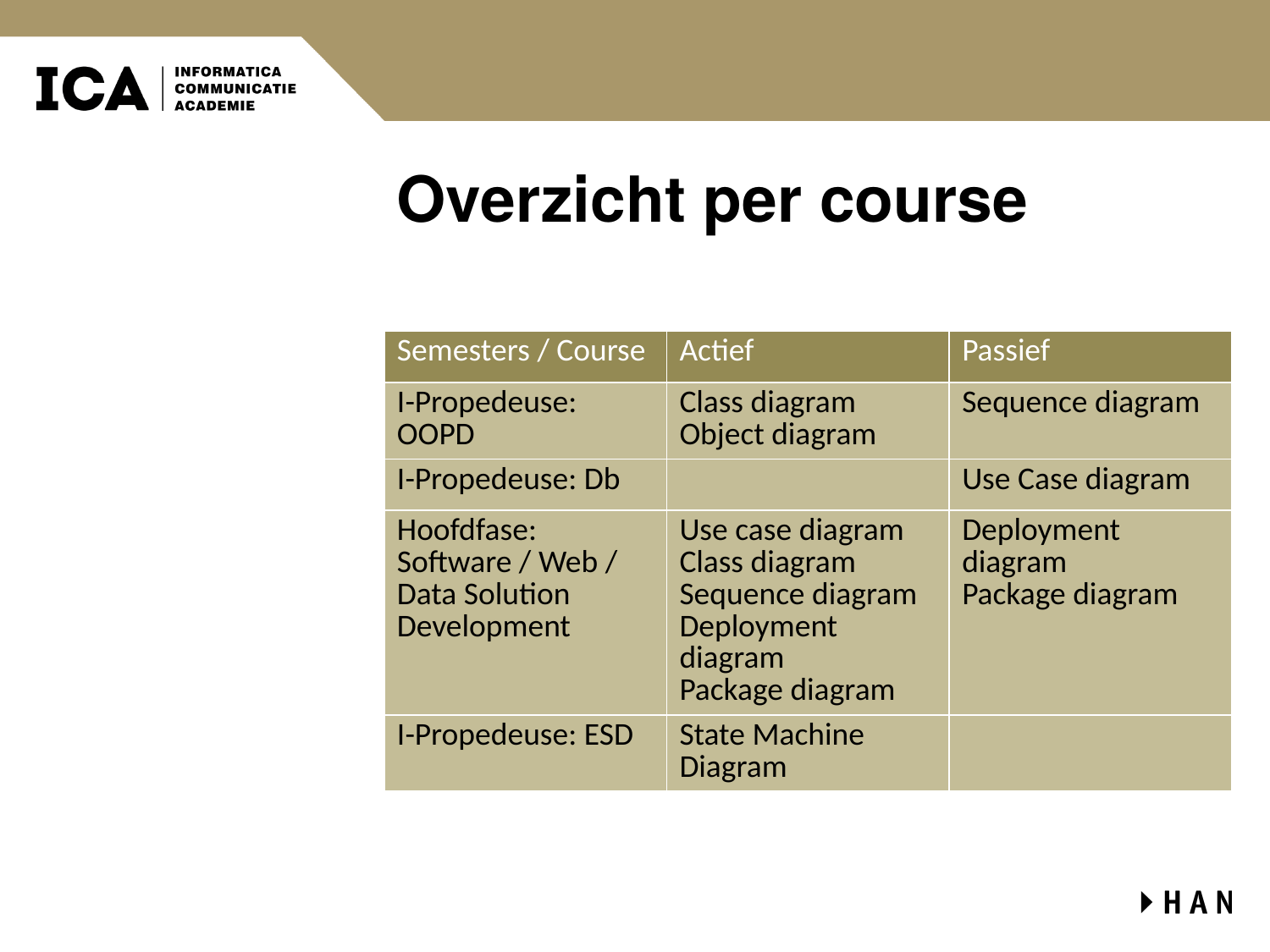

# Overzicht per course

| Semesters / Course | Actief | Passief |
| --- | --- | --- |
| I-Propedeuse: OOPD | Class diagram Object diagram | Sequence diagram |
| I-Propedeuse: Db |  | Use Case diagram |
| Hoofdfase: Software / Web / Data Solution Development | Use case diagram Class diagram Sequence diagram Deployment diagram Package diagram | Deployment diagram Package diagram |
| I-Propedeuse: ESD | State Machine Diagram |  |